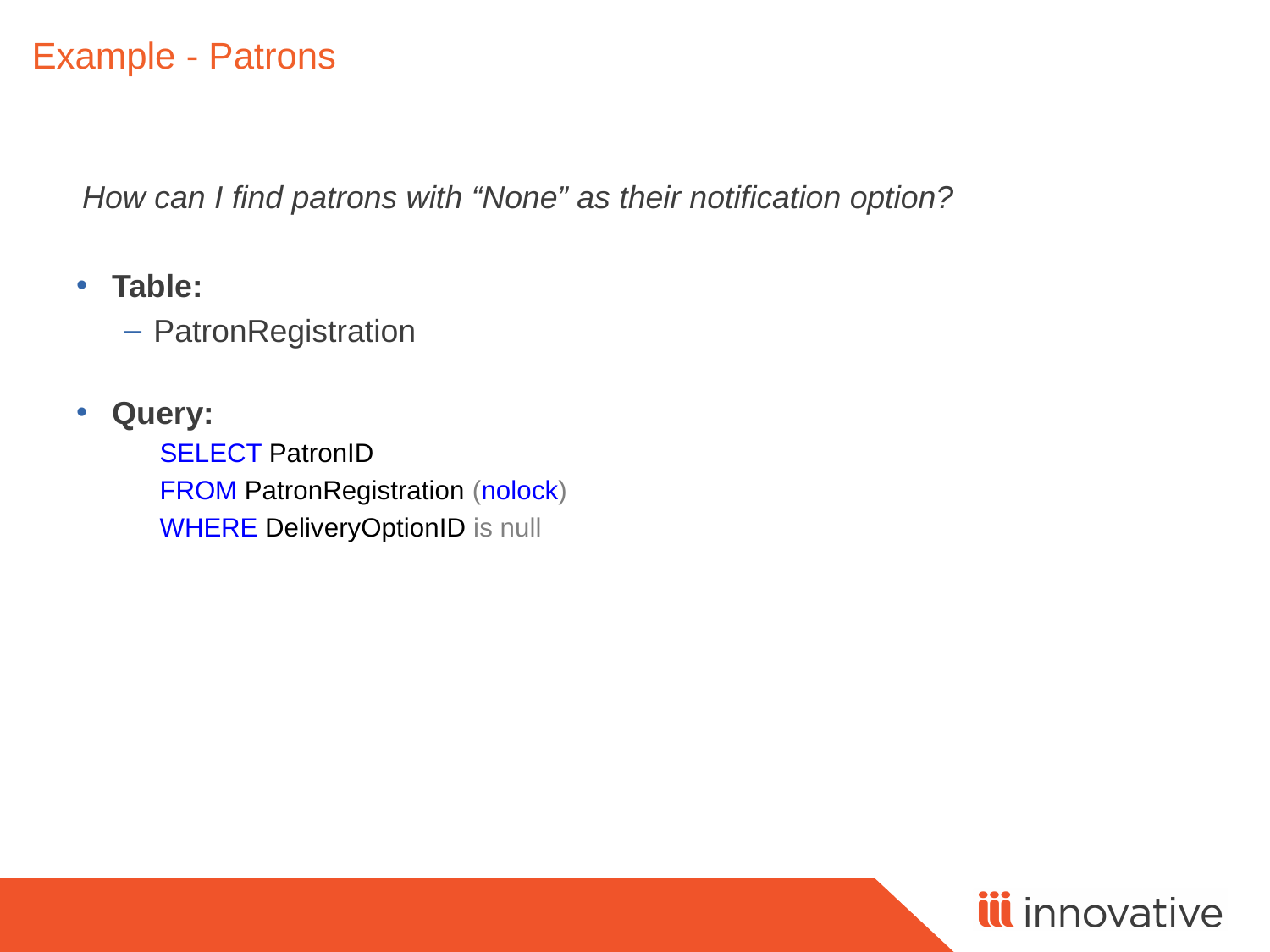

# Example - Patrons
How can I find patrons with “None” as their notification option?

Table:
PatronRegistration
Query:
SELECT PatronID
FROM PatronRegistration (nolock)
WHERE DeliveryOptionID is null